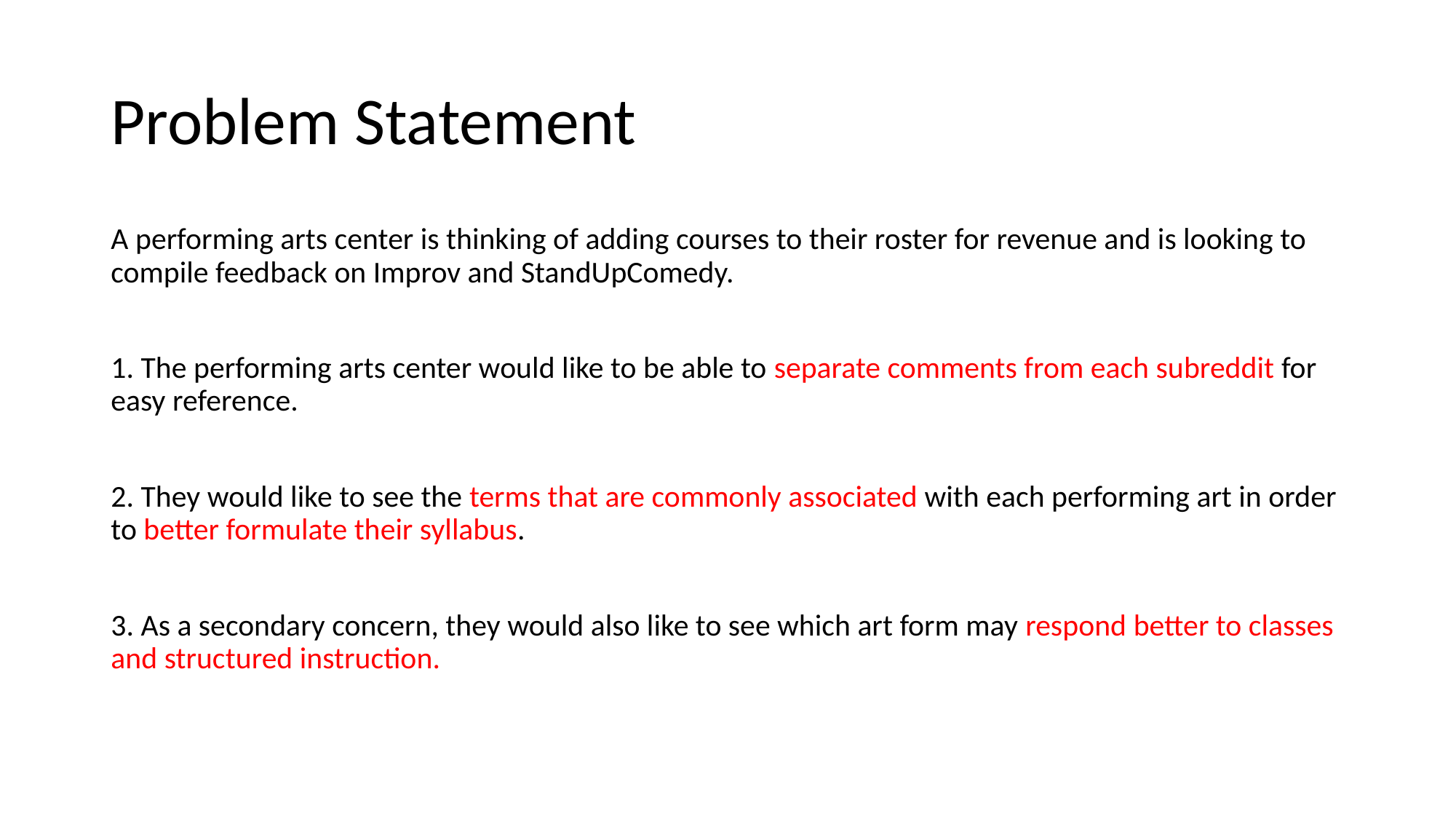

# Problem Statement
A performing arts center is thinking of adding courses to their roster for revenue and is looking to compile feedback on Improv and StandUpComedy.

1. The performing arts center would like to be able to separate comments from each subreddit for easy reference.

2. They would like to see the terms that are commonly associated with each performing art in order to better formulate their syllabus.

3. As a secondary concern, they would also like to see which art form may respond better to classes and structured instruction.